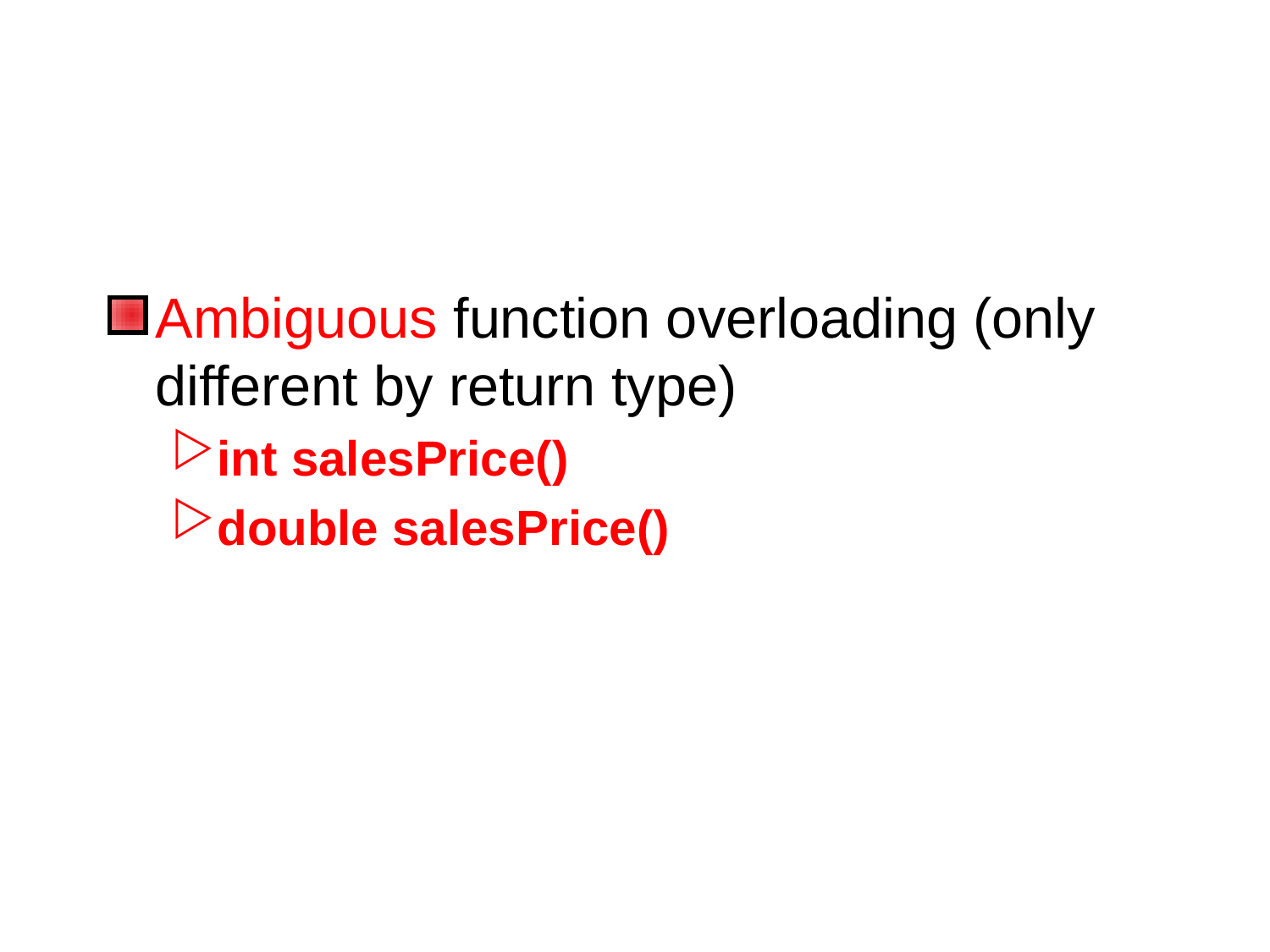

#
Ambiguous function overloading (only different by return type)
int salesPrice()
double salesPrice()